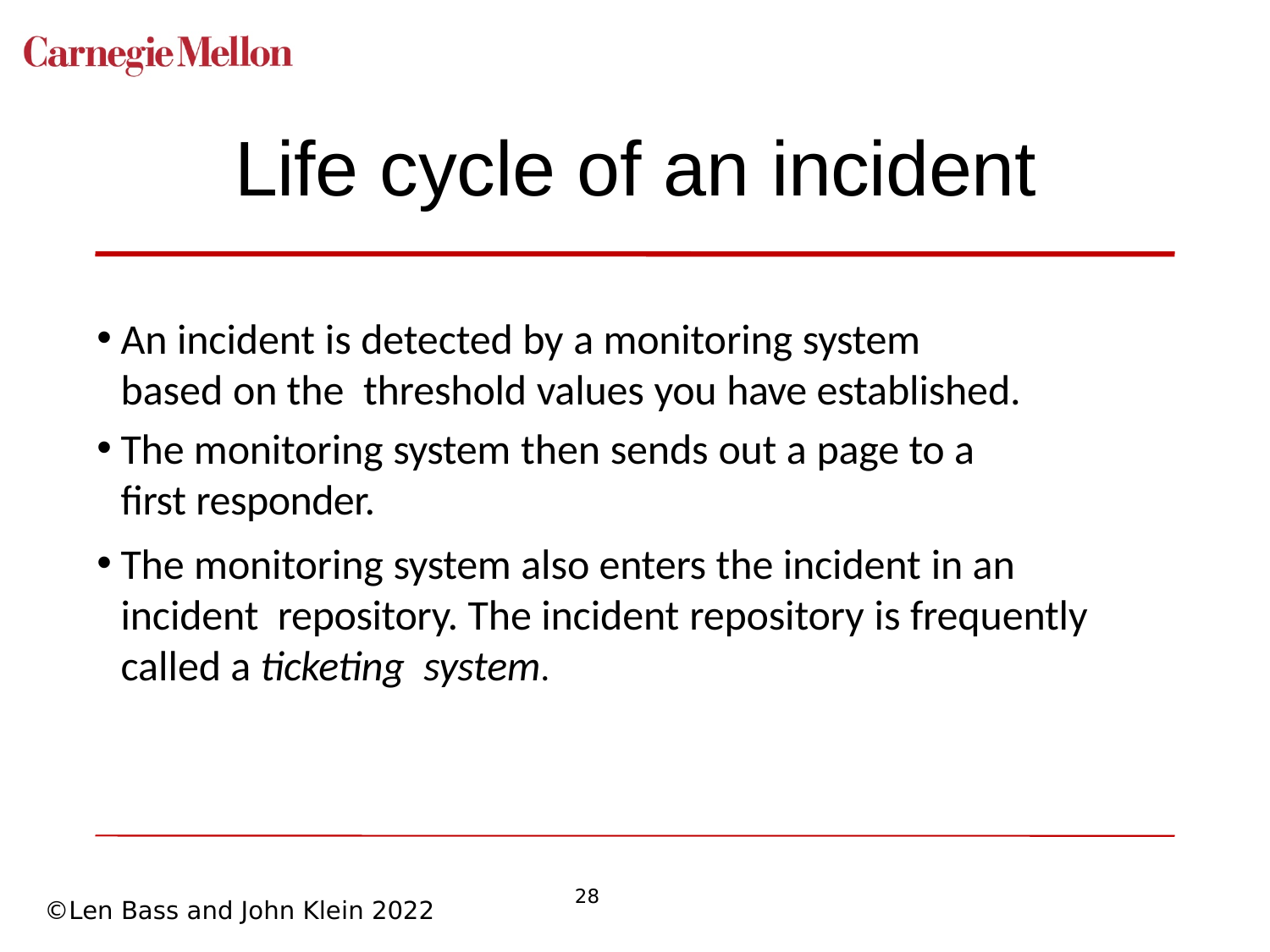

# Life cycle of an incident
An incident is detected by a monitoring system based on the  threshold values you have established.
The monitoring system then sends out a page to a first responder.
The monitoring system also enters the incident in an incident  repository. The incident repository is frequently called a ticketing  system.
28